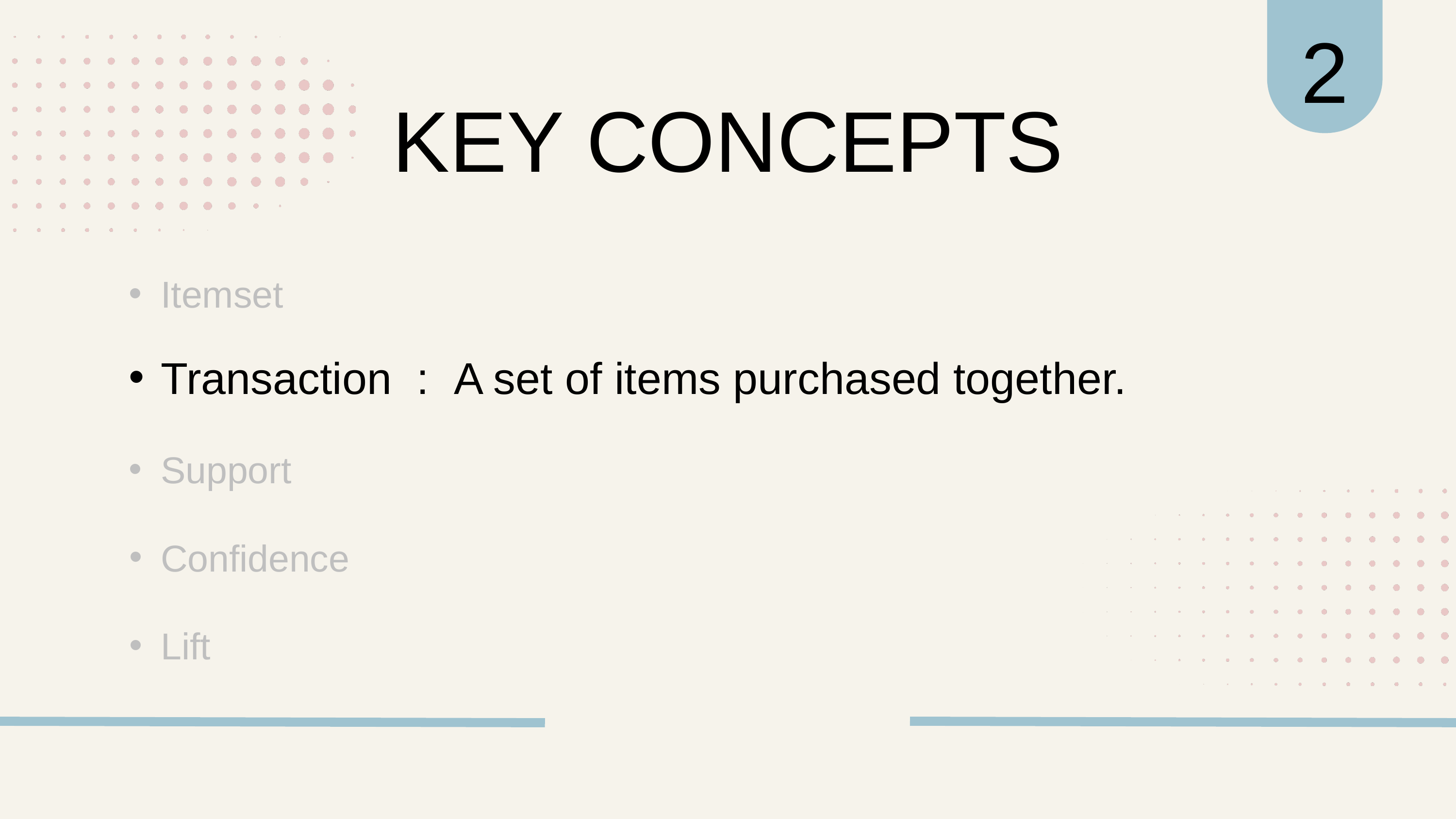

2

KEY CONCEPTS
Itemset
Transaction  :  A set of items purchased together.
Support

Confidence
Lift